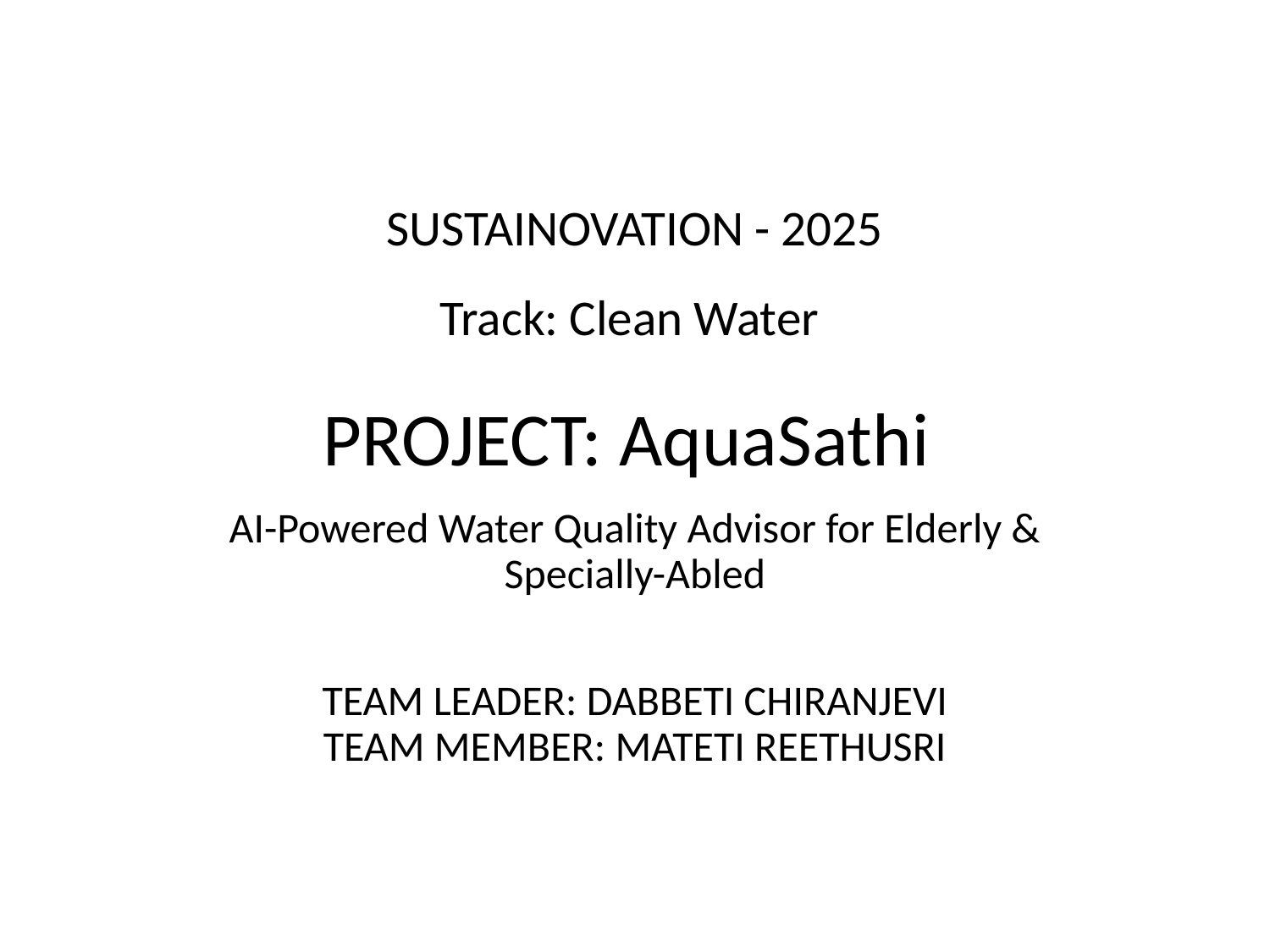

# SUSTAINOVATION - 2025 Track: Clean Water PROJECT: AquaSathi
AI-Powered Water Quality Advisor for Elderly & Specially-Abled

TEAM LEADER: DABBETI CHIRANJEVI
TEAM MEMBER: MATETI REETHUSRI